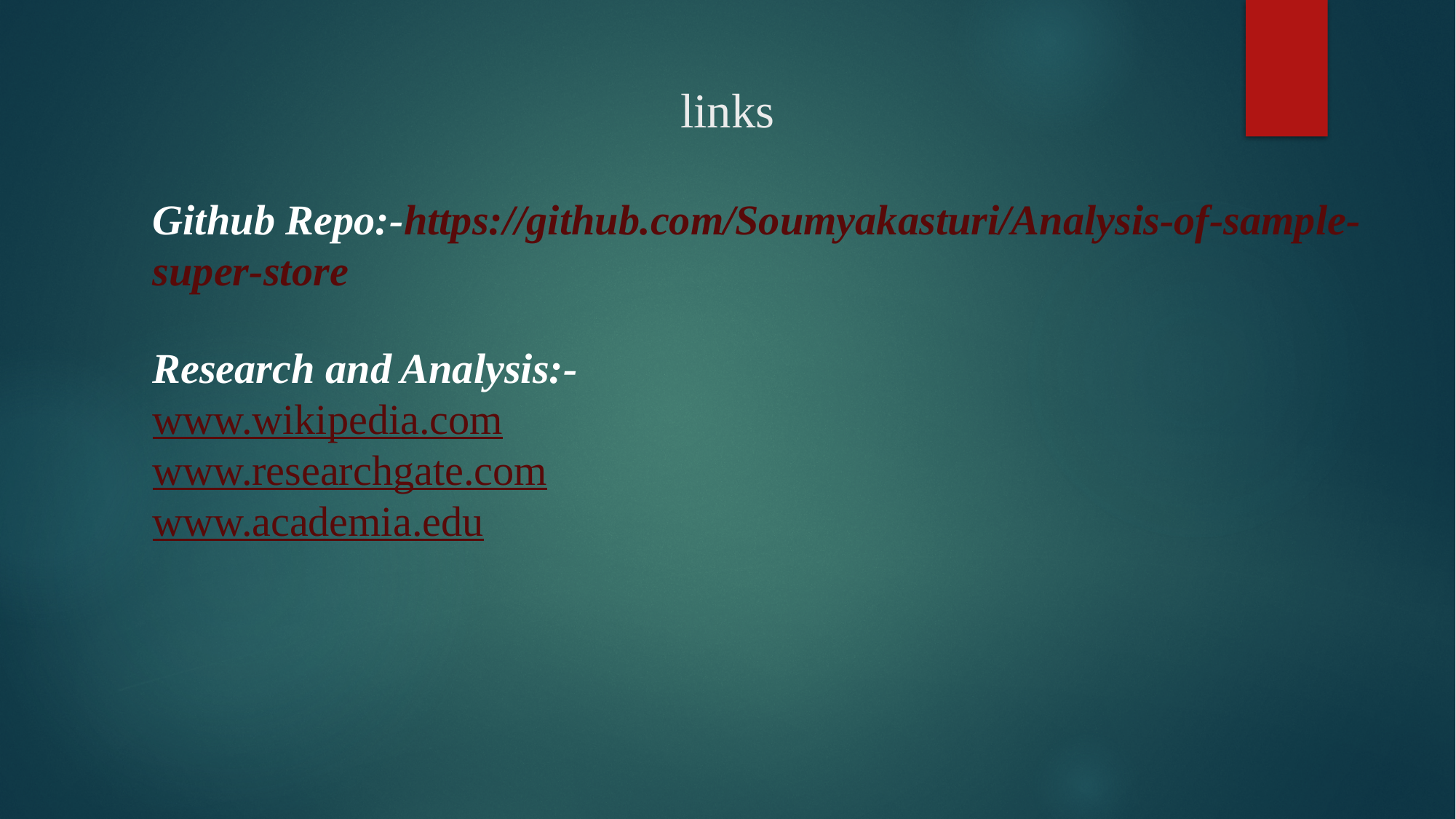

# links
Github Repo:-https://github.com/Soumyakasturi/Analysis-of-sample-super-store
Research and Analysis:-
www.wikipedia.com
www.researchgate.com
www.academia.edu